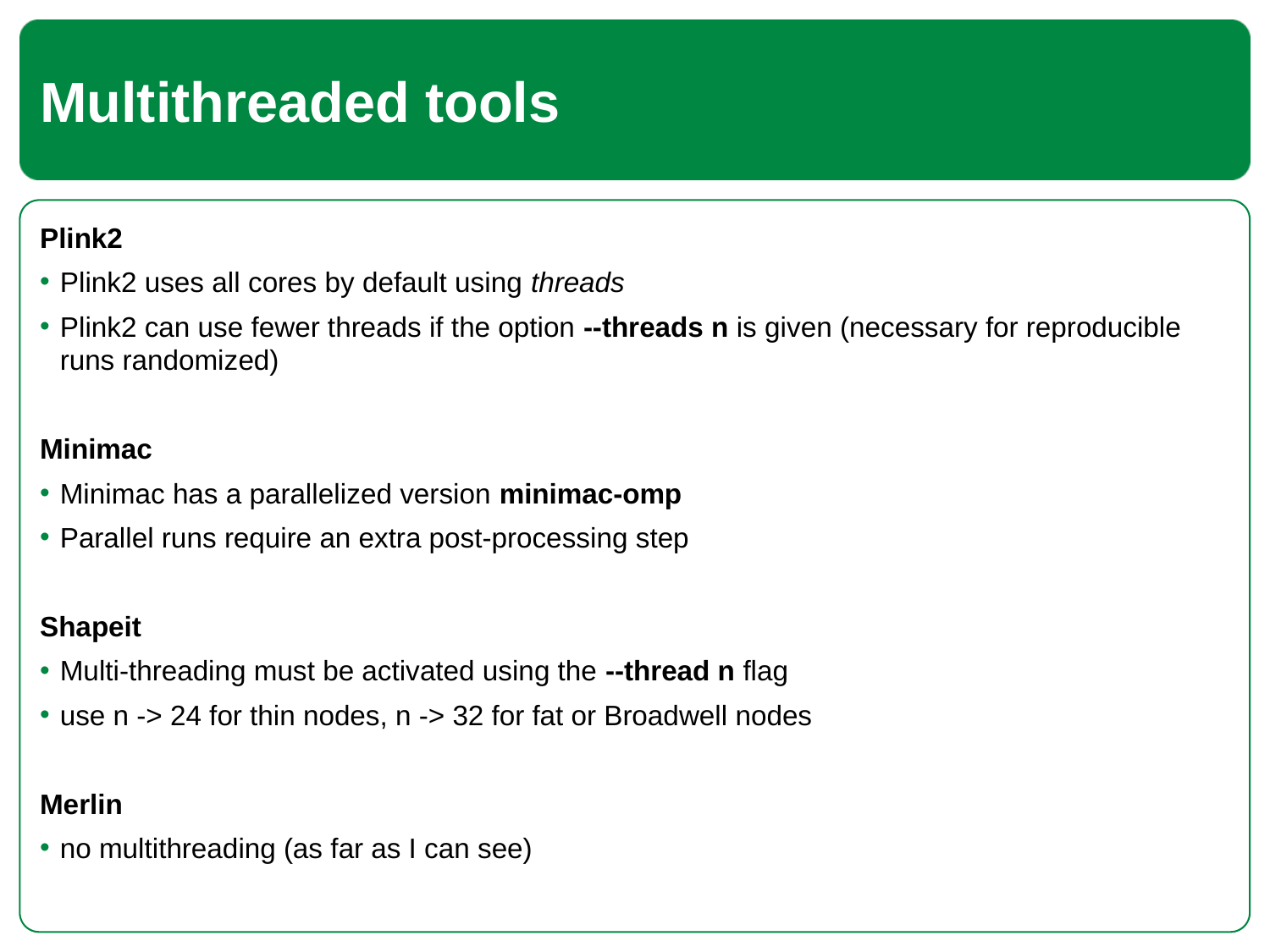

# Multithreaded tools
Plink2
Plink2 uses all cores by default using threads
Plink2 can use fewer threads if the option --threads n is given (necessary for reproducible runs randomized)

Minimac
Minimac has a parallelized version minimac-omp
Parallel runs require an extra post-processing step

Shapeit
Multi-threading must be activated using the --thread n flag
use n -> 24 for thin nodes, n -> 32 for fat or Broadwell nodes

Merlin
no multithreading (as far as I can see)